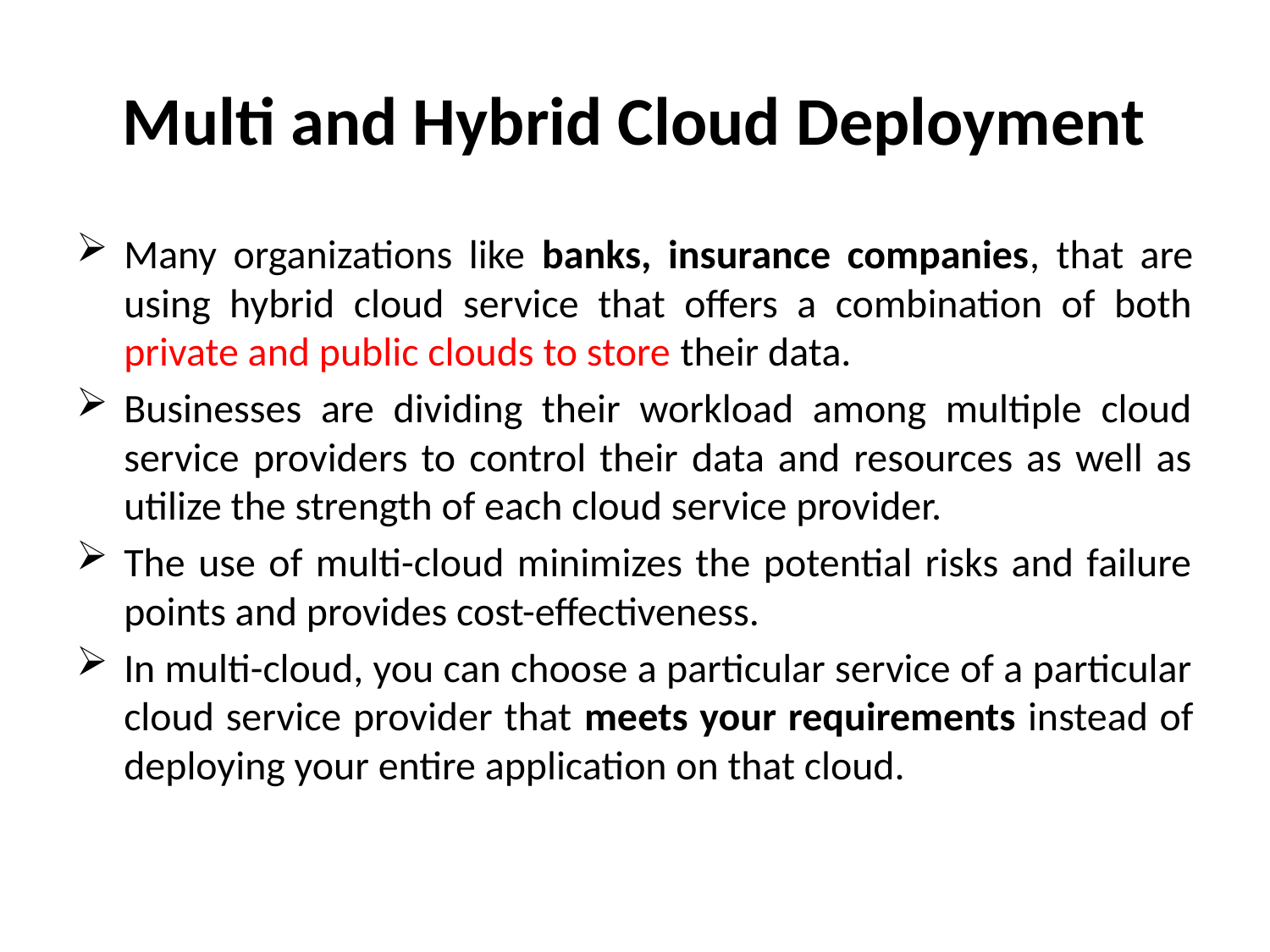

# Multi and Hybrid Cloud Deployment
Many organizations like banks, insurance companies, that are using hybrid cloud service that offers a combination of both private and public clouds to store their data.
Businesses are dividing their workload among multiple cloud service providers to control their data and resources as well as utilize the strength of each cloud service provider.
The use of multi-cloud minimizes the potential risks and failure points and provides cost-effectiveness.
In multi-cloud, you can choose a particular service of a particular cloud service provider that meets your requirements instead of deploying your entire application on that cloud.